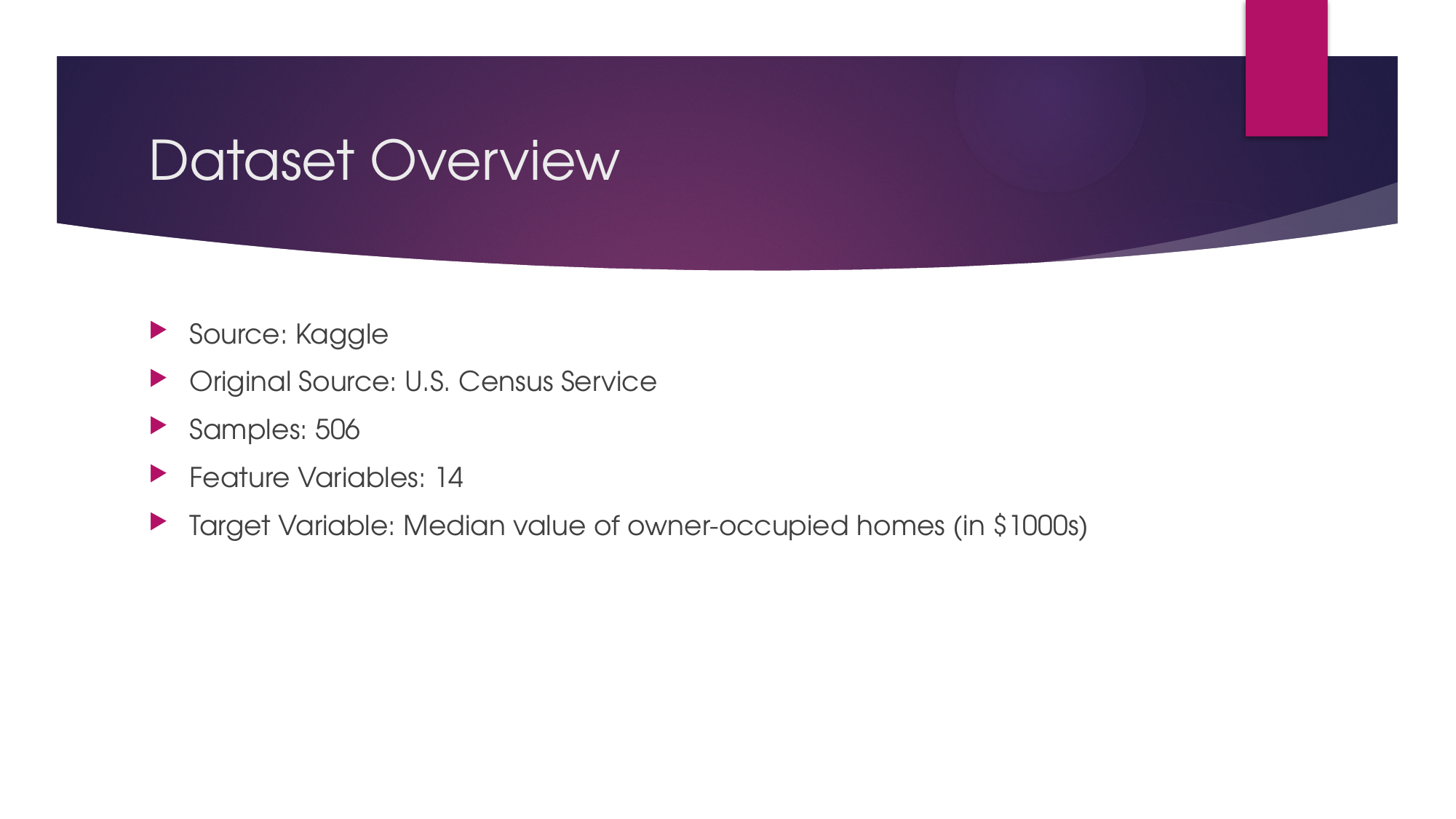

# Dataset Overview
Source: Kaggle
Original Source: U.S. Census Service
Samples: 506
Feature Variables: 14
Target Variable: Median value of owner-occupied homes (in $1000s)